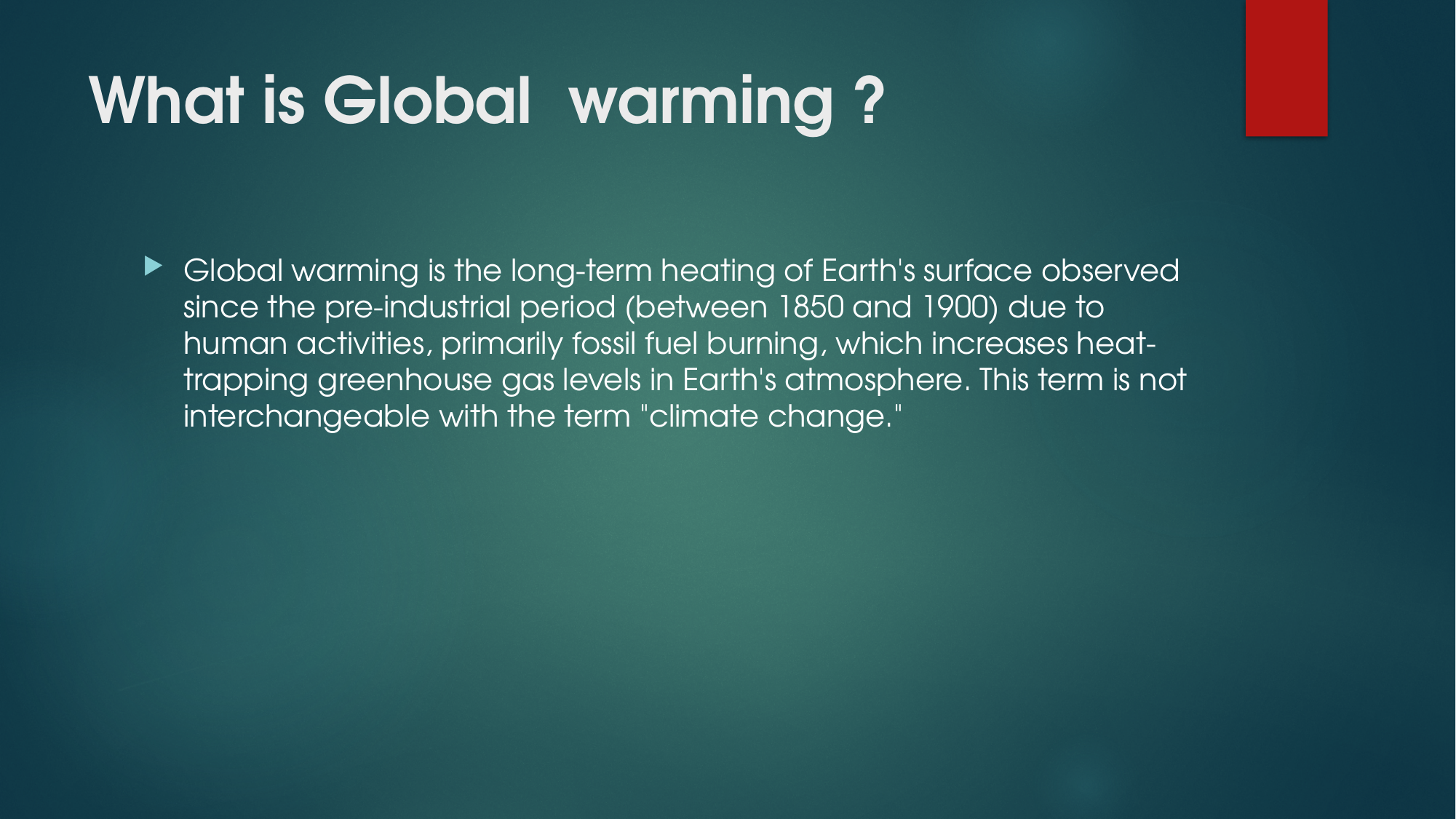

# What is Global  warming ?
Global warming is the long-term heating of Earth's surface observed since the pre-industrial period (between 1850 and 1900) due to human activities, primarily fossil fuel burning, which increases heat-trapping greenhouse gas levels in Earth's atmosphere. This term is not interchangeable with the term "climate change."